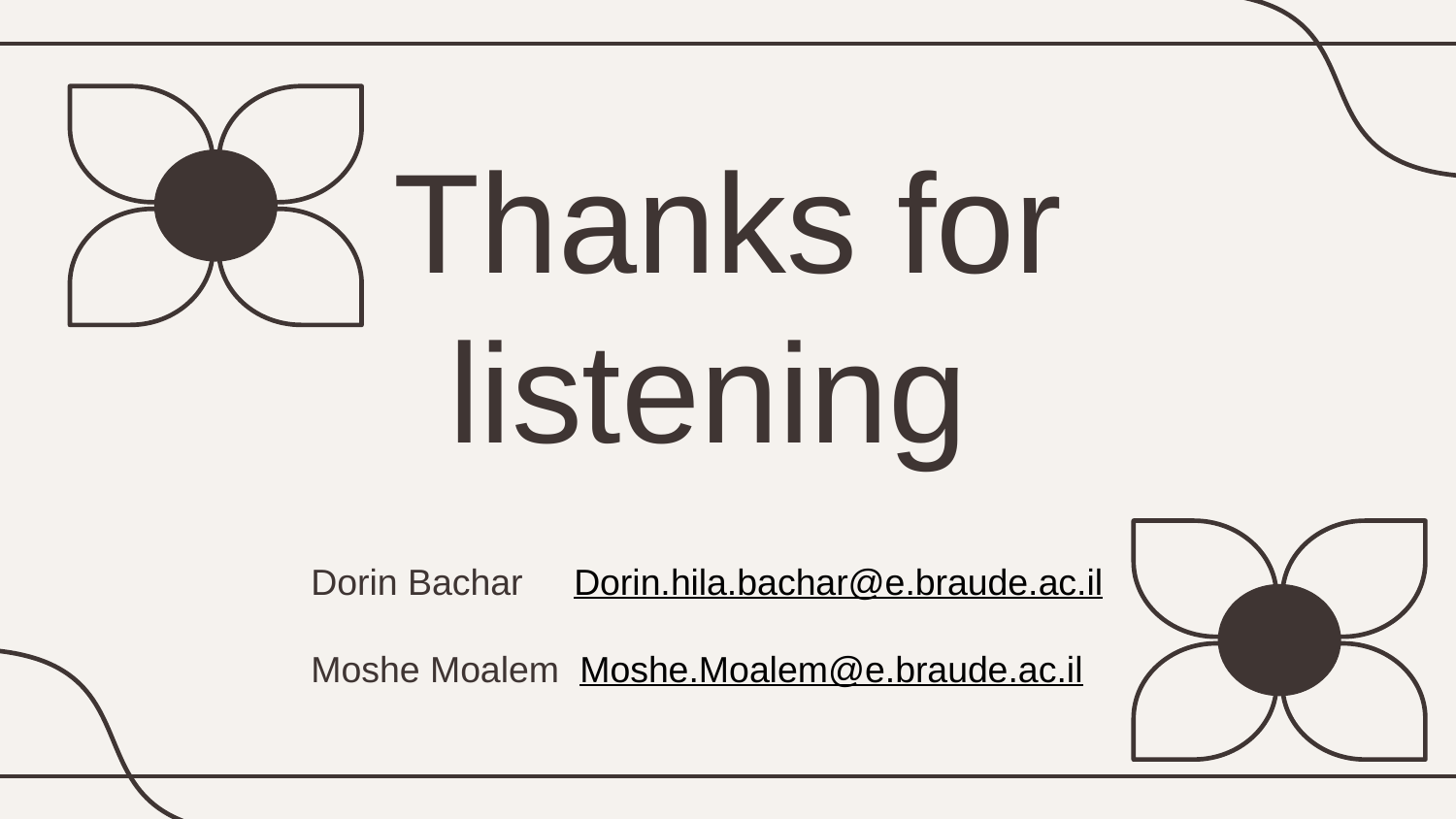

# Thanks for listening

Dorin Bachar     Dorin.hila.bachar@e.braude.ac.il

Moshe Moalem  Moshe.Moalem@e.braude.ac.il